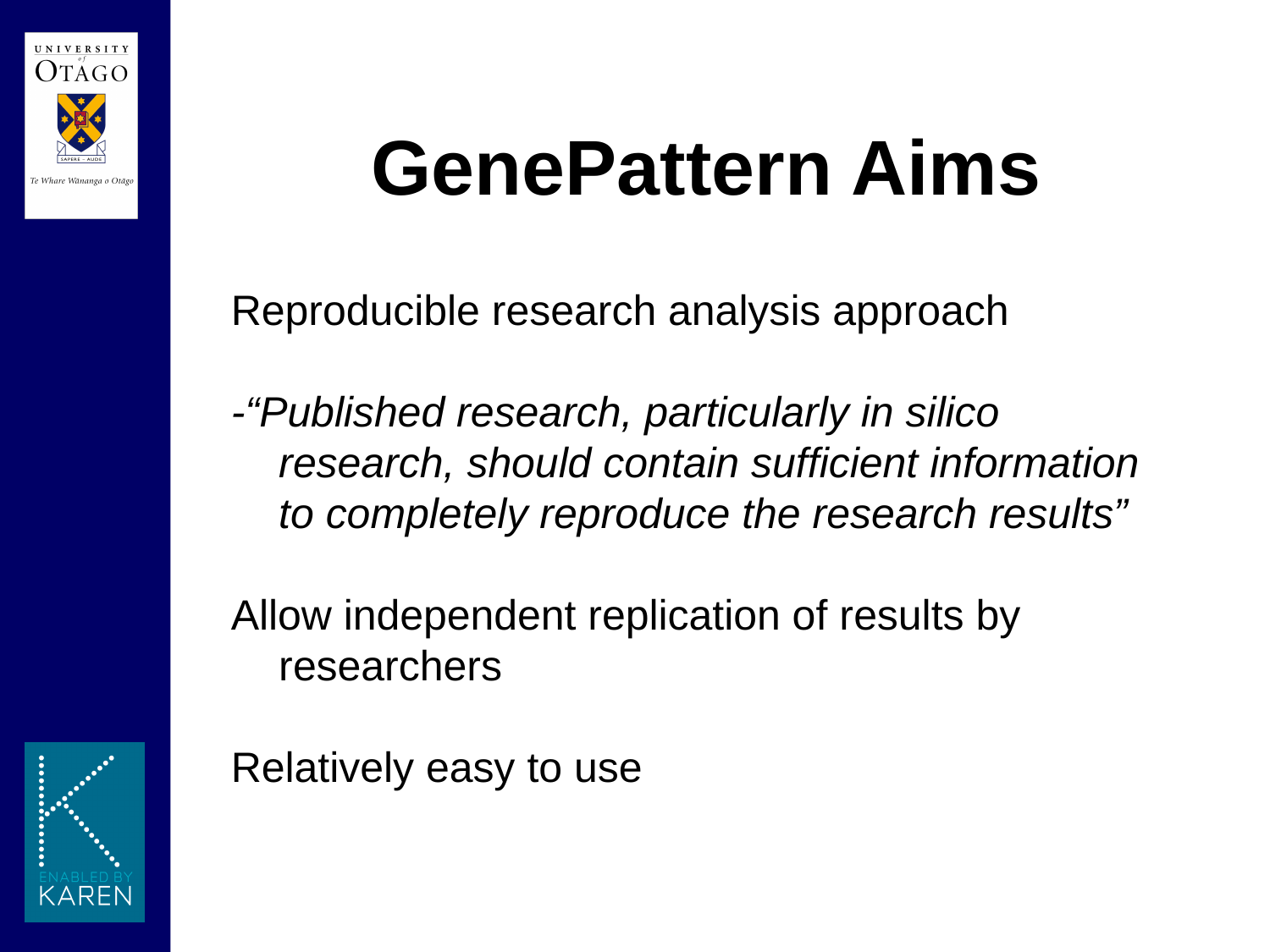

# GenePattern Aims
Reproducible research analysis approach

-“Published research, particularly in silico research, should contain sufficient information to completely reproduce the research results”

Allow independent replication of results by researchers

Relatively easy to use